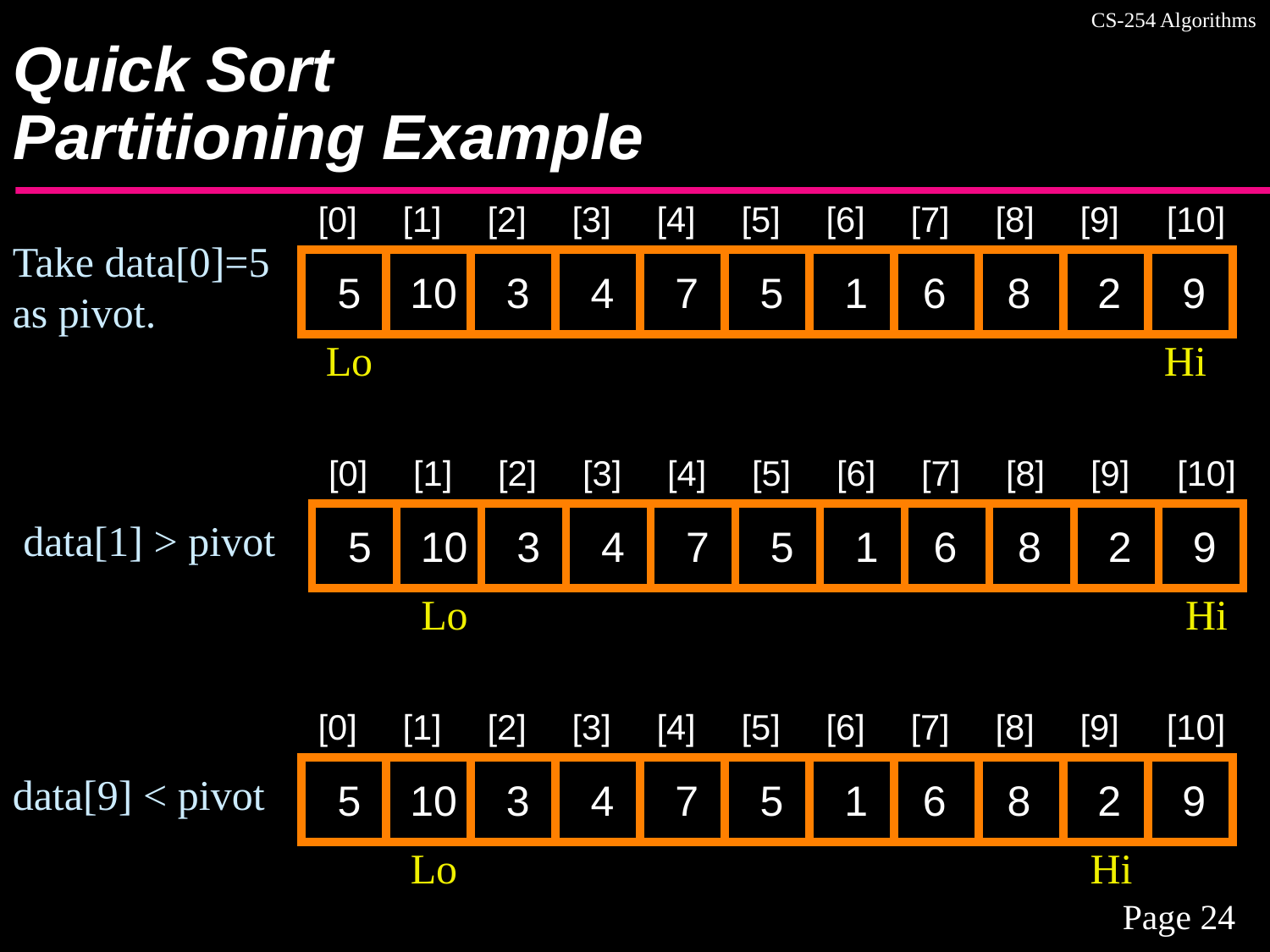

# Quick Sort Partitioning Example
[0]
[1]
[2]
[3]
[4]
[5]
[6]
[7]
[8]
[9]
[10]
Take data[0]=5 as pivot.

 5
 10
 3
 4
7
5
1
 6
 8
2
 9
Lo
Hi
[0]
[1]
[2]
[3]
[4]
[5]
[6]
[7]
[8]
[9]
[10]

 5
 10
 3
 4
7
5
1
 6
 8
2
 9
data[1] > pivot
Lo
Hi
[0]
[1]
[2]
[3]
[4]
[5]
[6]
[7]
[8]
[9]
[10]

 5
 10
 3
 4
7
5
1
 6
 8
2
 9
data[9] < pivot
Lo
Hi